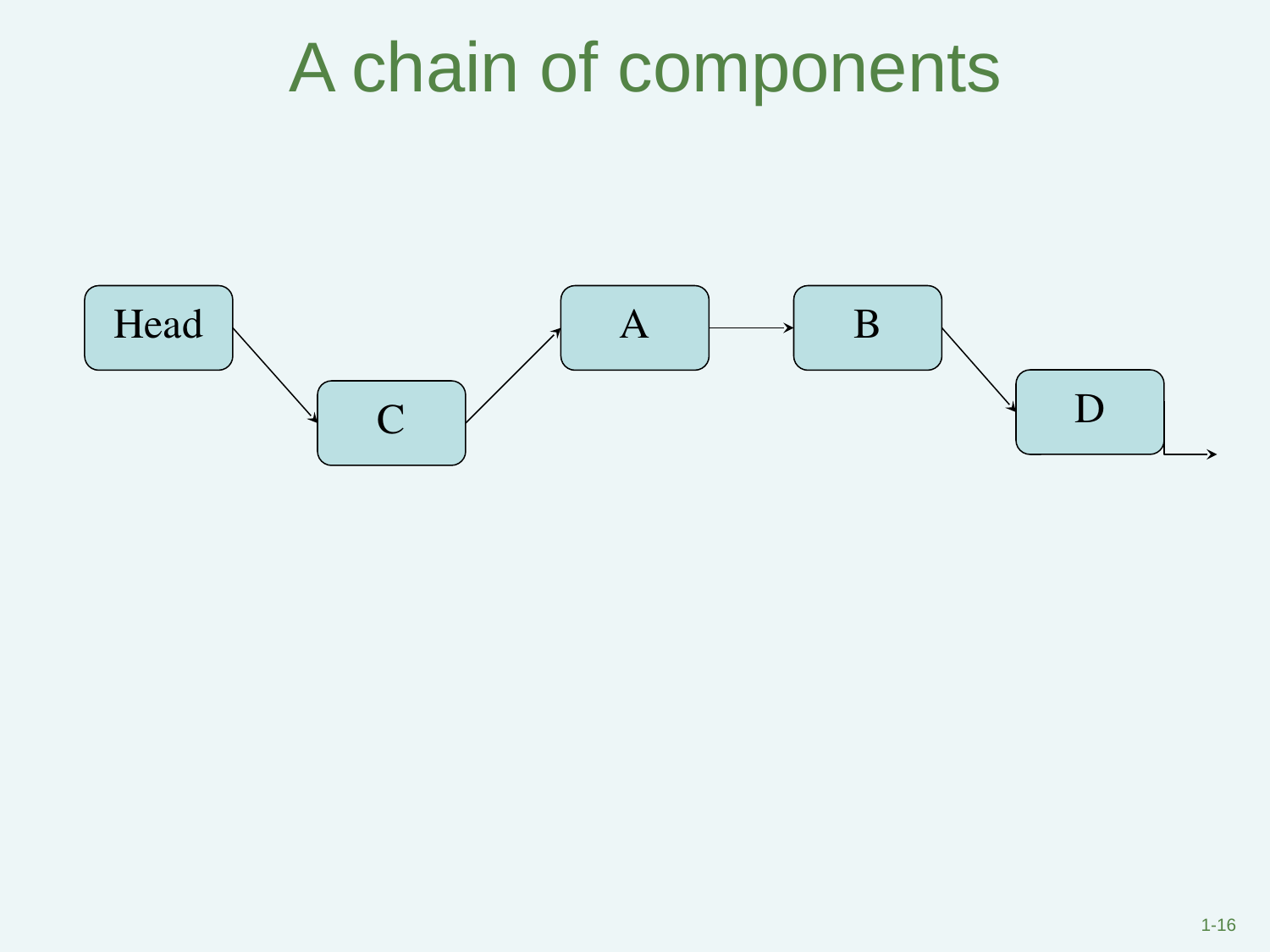

# A chain of components
Head
A
B
D
C

1-16